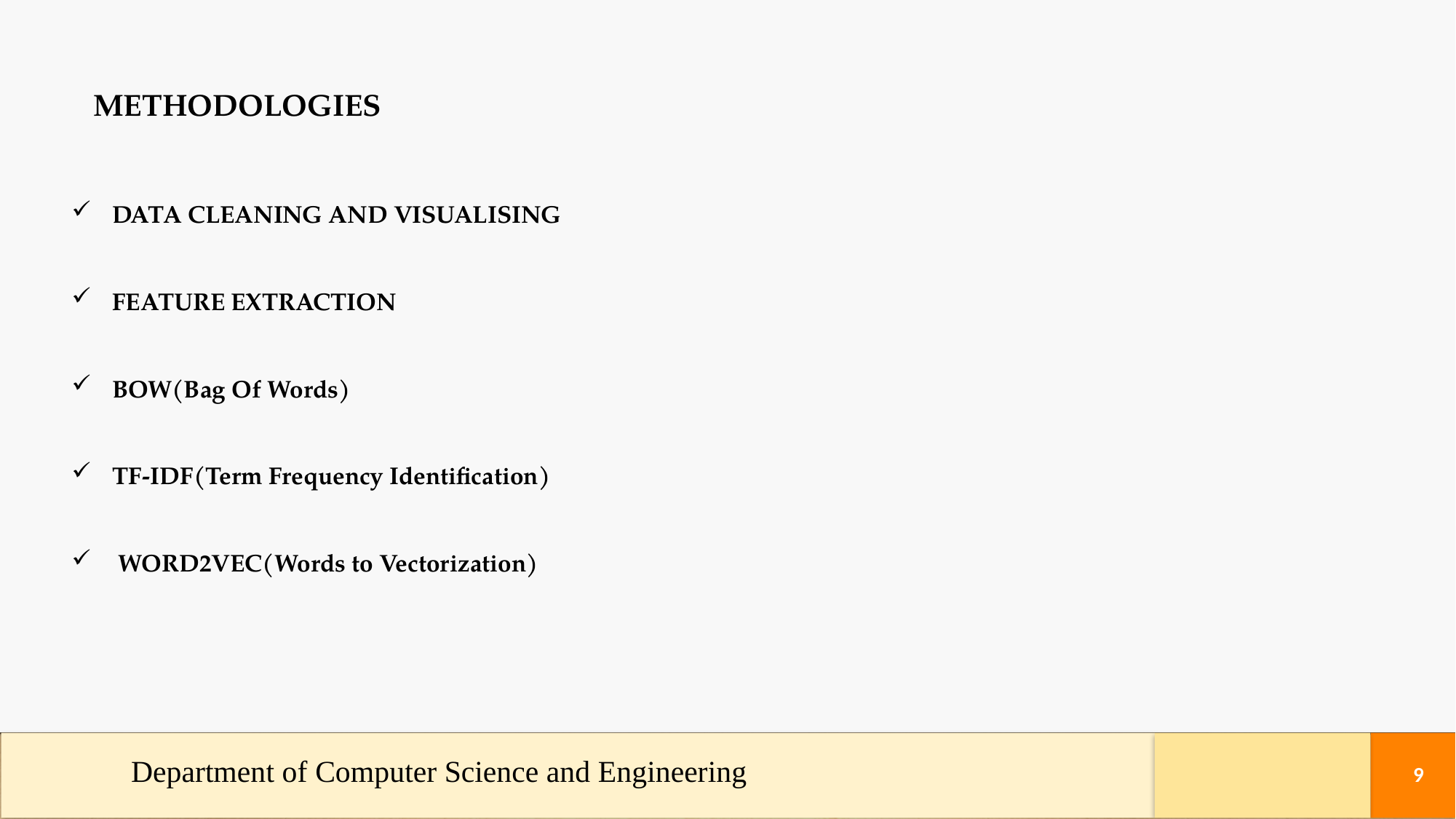

METHODOLOGIES

DATA CLEANING AND VISUALISING

FEATURE EXTRACTION

BOW(Bag Of Words)

TF-IDF(Term Frequency Identification)

 WORD2VEC(Words to Vectorization)

Department of Computer Science and Engineering
9